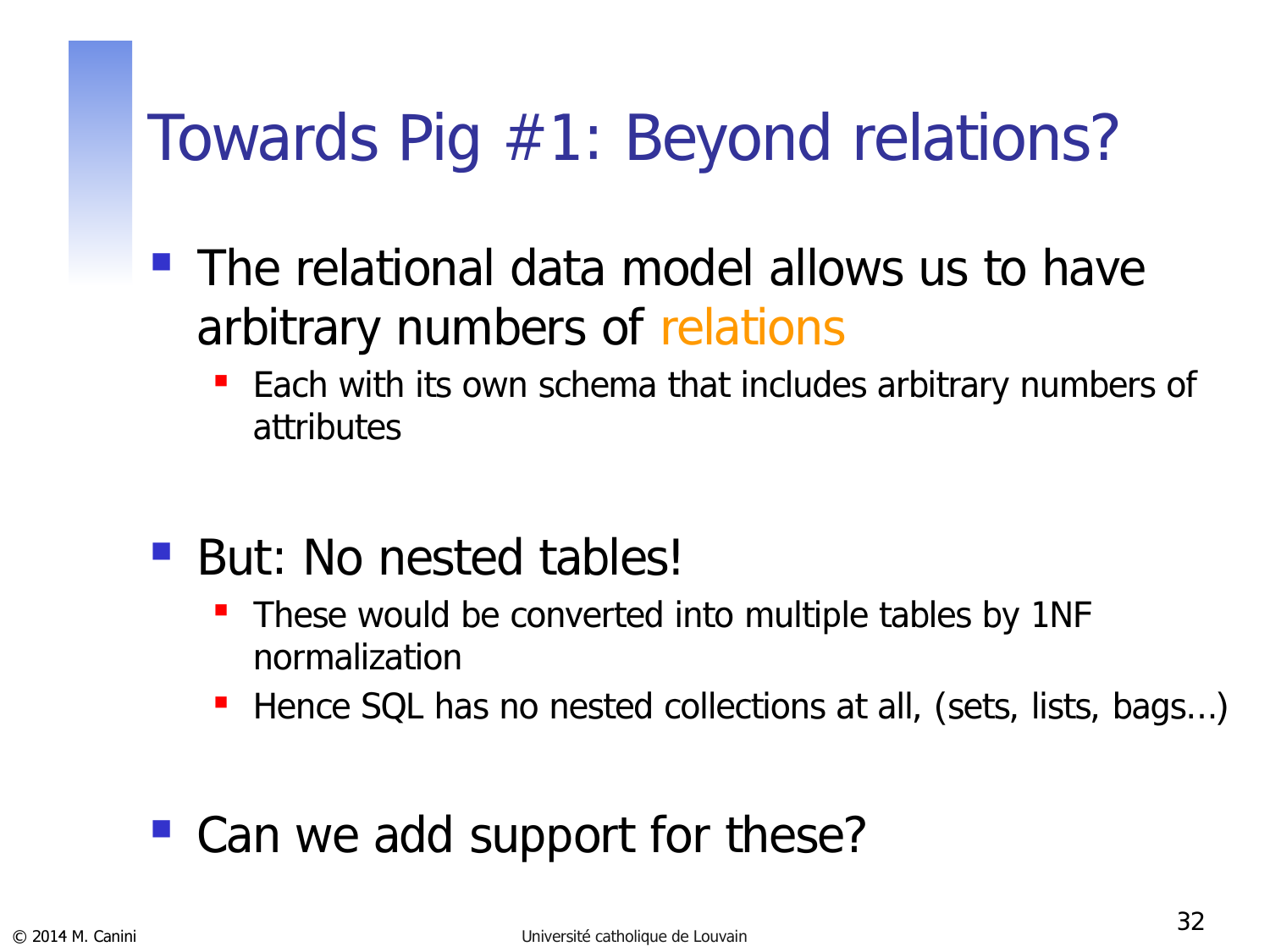

# Towards Pig #1: Beyond relations?
The relational data model allows us to have arbitrary numbers of relations
Each with its own schema that includes arbitrary numbers of attributes

But: No nested tables!
These would be converted into multiple tables by 1NF normalization
Hence SQL has no nested collections at all, (sets, lists, bags...)

Can we add support for these?
32
Université catholique de Louvain